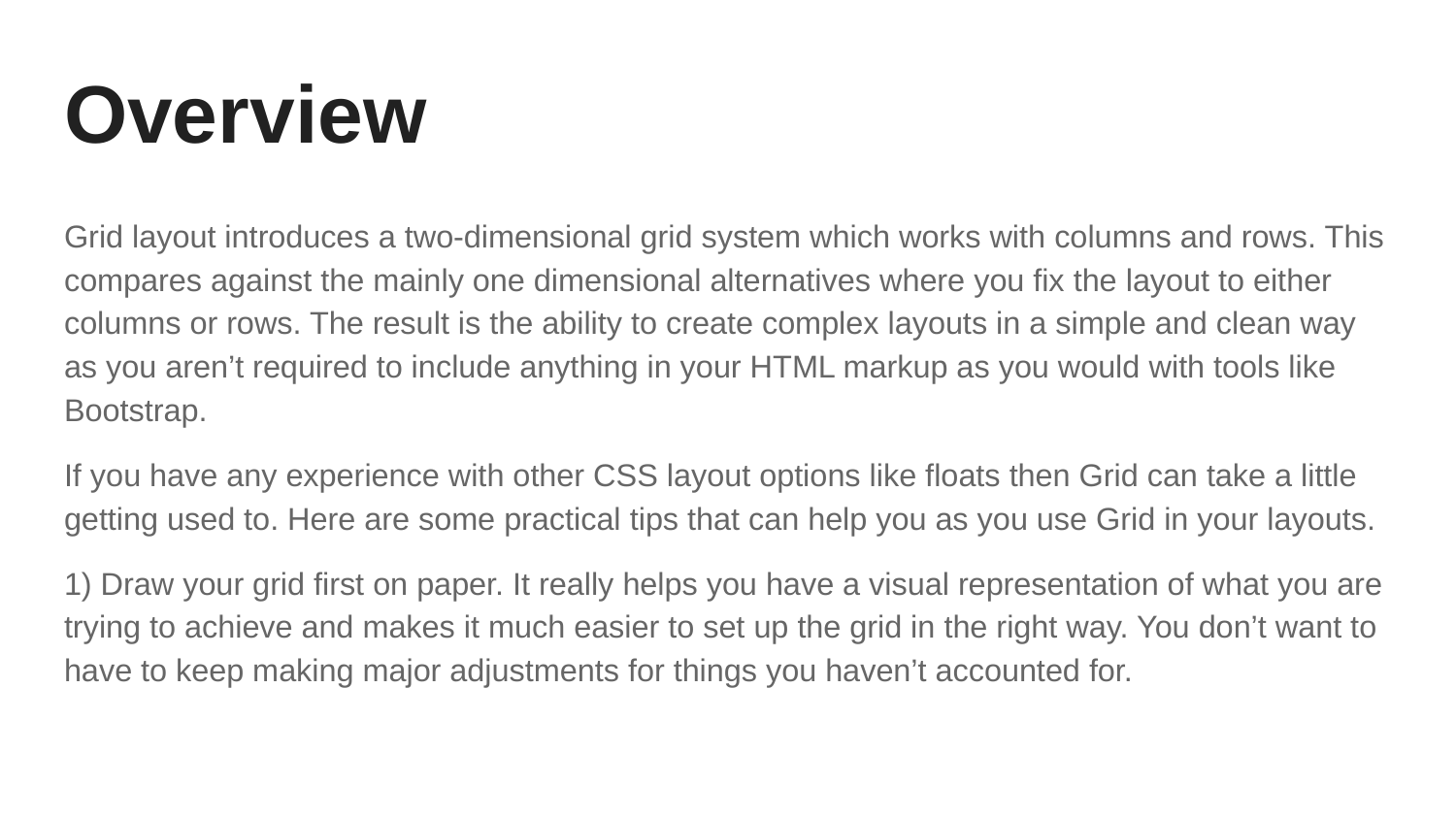

# Overview
Grid layout introduces a two-dimensional grid system which works with columns and rows. This compares against the mainly one dimensional alternatives where you fix the layout to either columns or rows. The result is the ability to create complex layouts in a simple and clean way as you aren’t required to include anything in your HTML markup as you would with tools like Bootstrap.
If you have any experience with other CSS layout options like floats then Grid can take a little getting used to. Here are some practical tips that can help you as you use Grid in your layouts.
1) Draw your grid first on paper. It really helps you have a visual representation of what you are trying to achieve and makes it much easier to set up the grid in the right way. You don’t want to have to keep making major adjustments for things you haven’t accounted for.